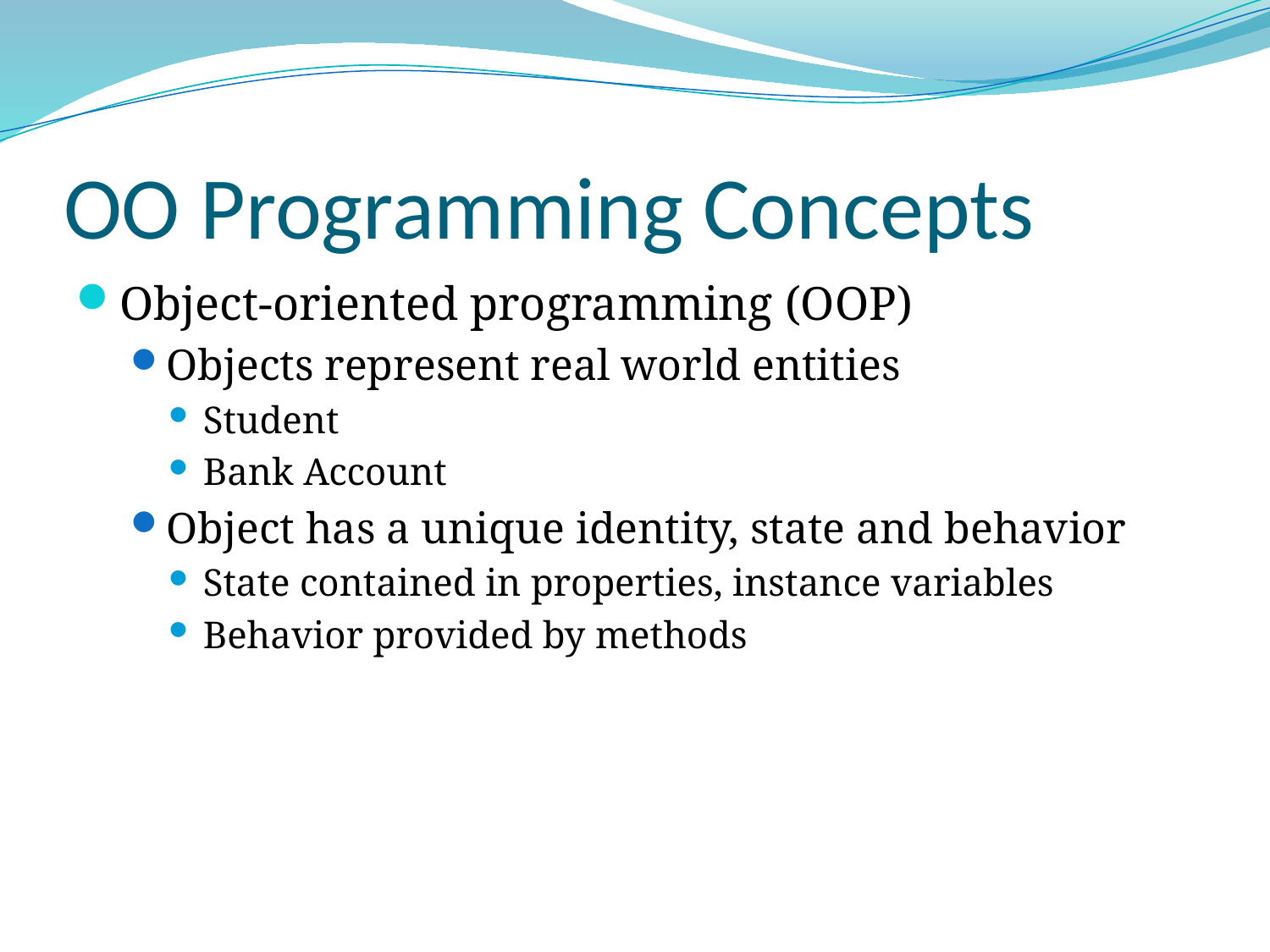

# OO Programming Concepts
Object-oriented programming (OOP)
Objects represent real world entities
Student
Bank Account
Object has a unique identity, state and behavior
State contained in properties, instance variables
Behavior provided by methods